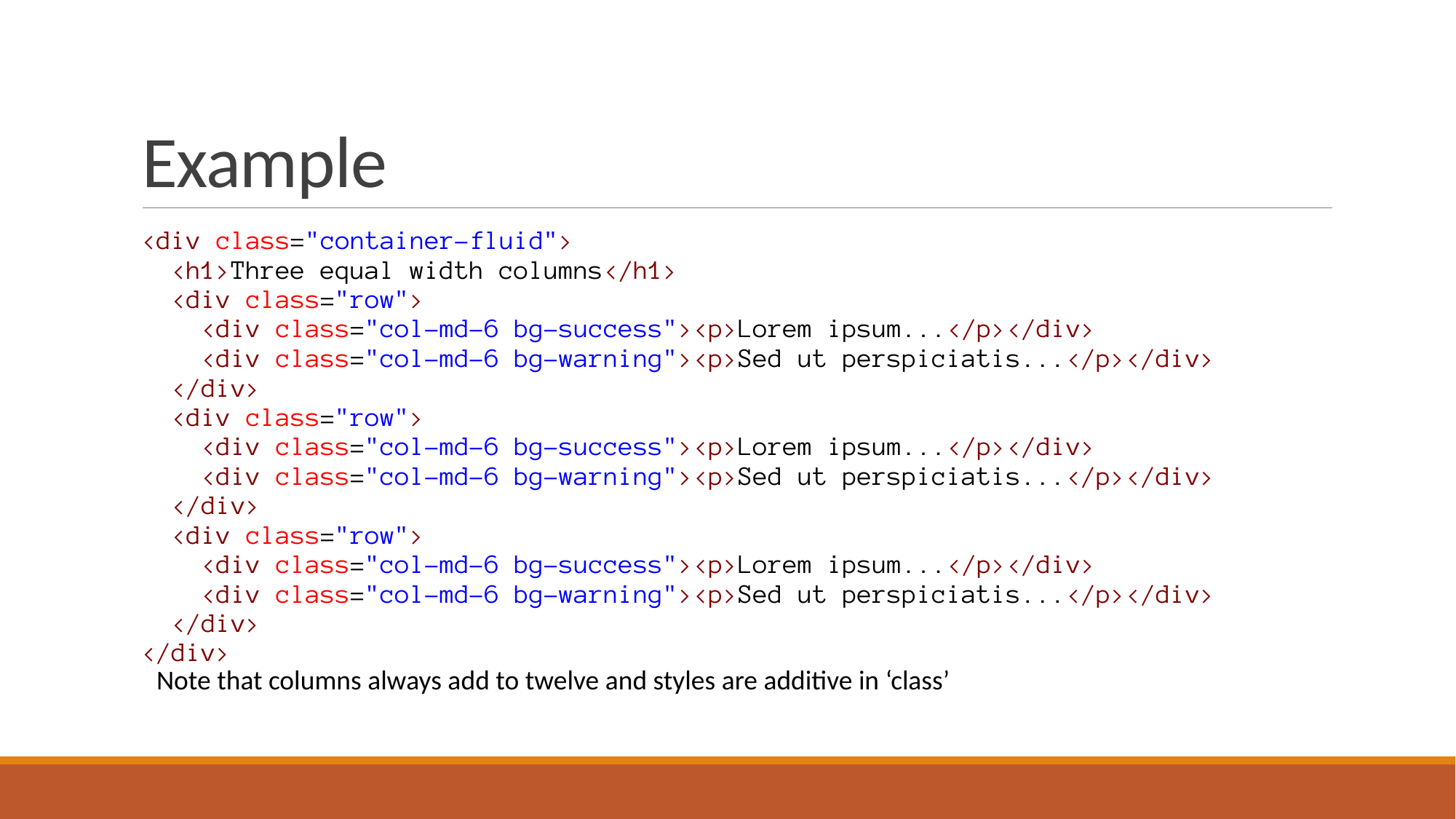

# Example
<div class="container-fluid">
  <h1>Three equal width columns</h1>
  <div class="row">
    <div class="col-md-6 bg-success"><p>Lorem ipsum...</p></div>
    <div class="col-md-6 bg-warning"><p>Sed ut perspiciatis...</p></div>
  </div>
  <div class="row">
    <div class="col-md-6 bg-success"><p>Lorem ipsum...</p></div>
    <div class="col-md-6 bg-warning"><p>Sed ut perspiciatis...</p></div>
  </div>
  <div class="row">
    <div class="col-md-6 bg-success"><p>Lorem ipsum...</p></div>
    <div class="col-md-6 bg-warning"><p>Sed ut perspiciatis...</p></div>
  </div>
</div>

Note that columns always add to twelve and styles are additive in ‘class’